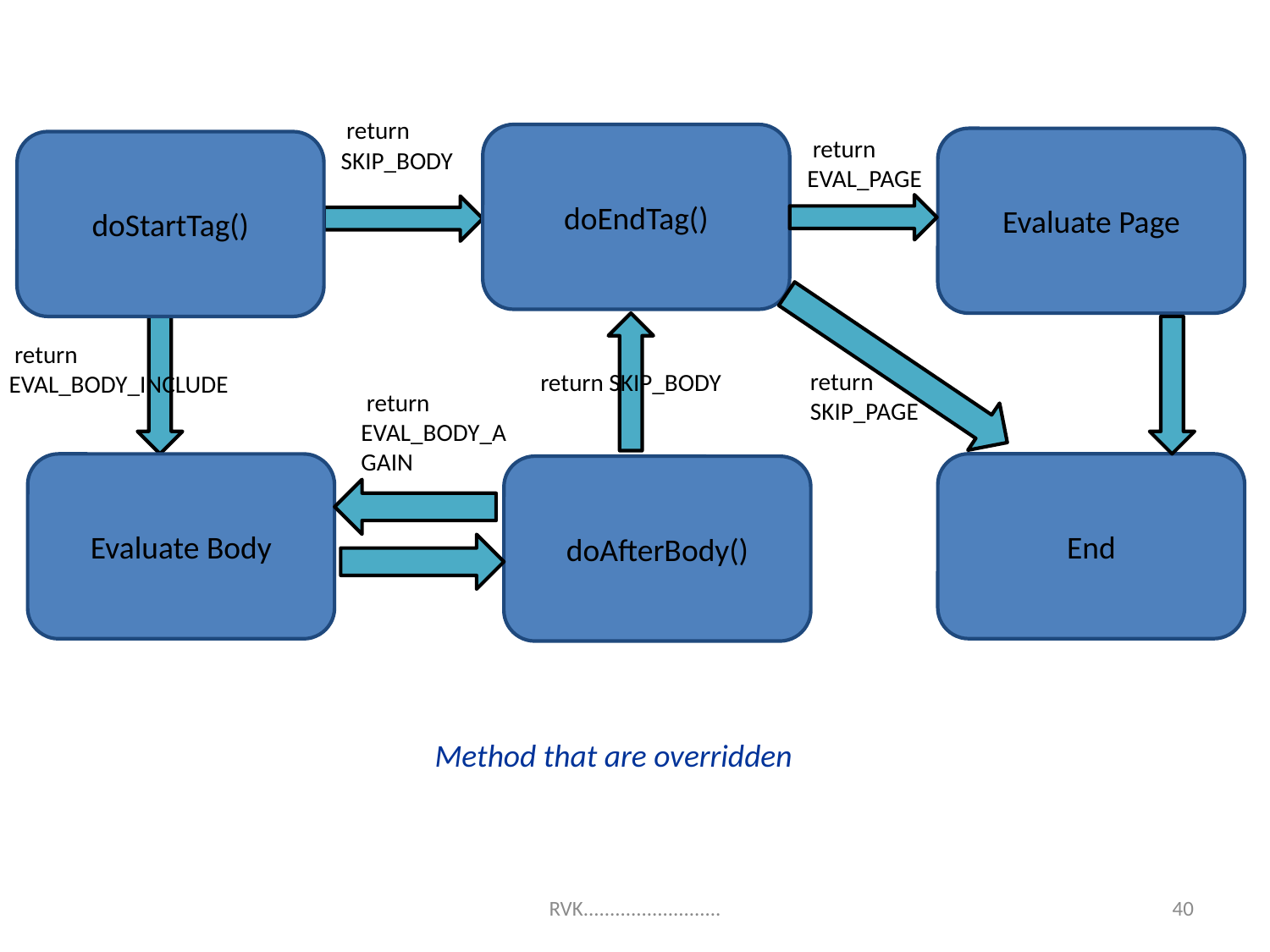

return SKIP_BODY

doEndTag()
 return EVAL_PAGE

Evaluate Page

doStartTag()

 return EVAL_BODY_INCLUDE

return SKIP_PAGE
 return SKIP_BODY

 return EVAL_BODY_AGAIN

End

Evaluate Body

doAfterBody()

Method that are overridden
40
RVK..........................